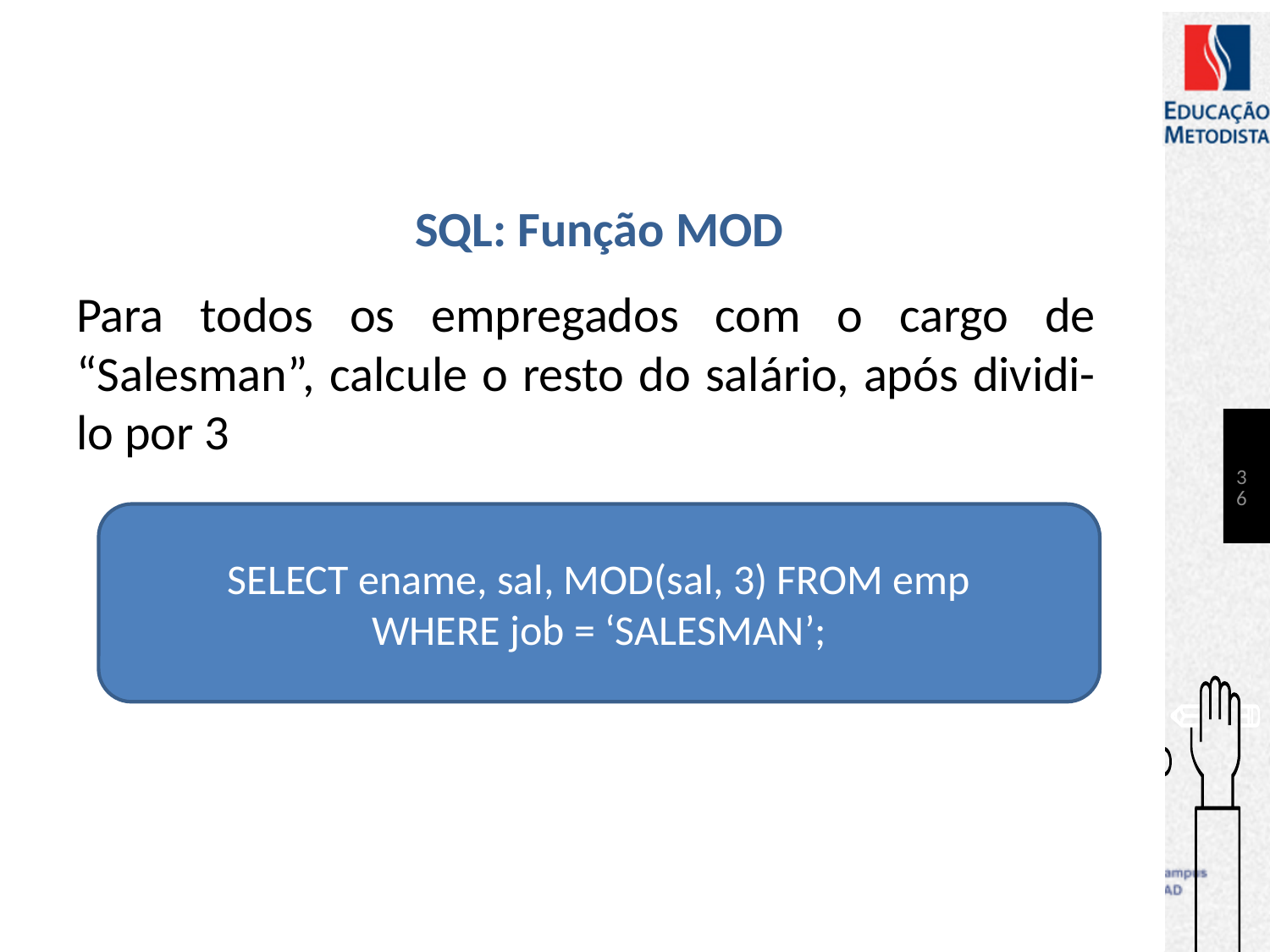

# SQL: Função MOD
Para todos os empregados com o cargo de “Salesman”, calcule o resto do salário, após dividi-lo por 3
36
SELECT ename, sal, MOD(sal, 3) FROM emp
WHERE job = ‘SALESMAN’;